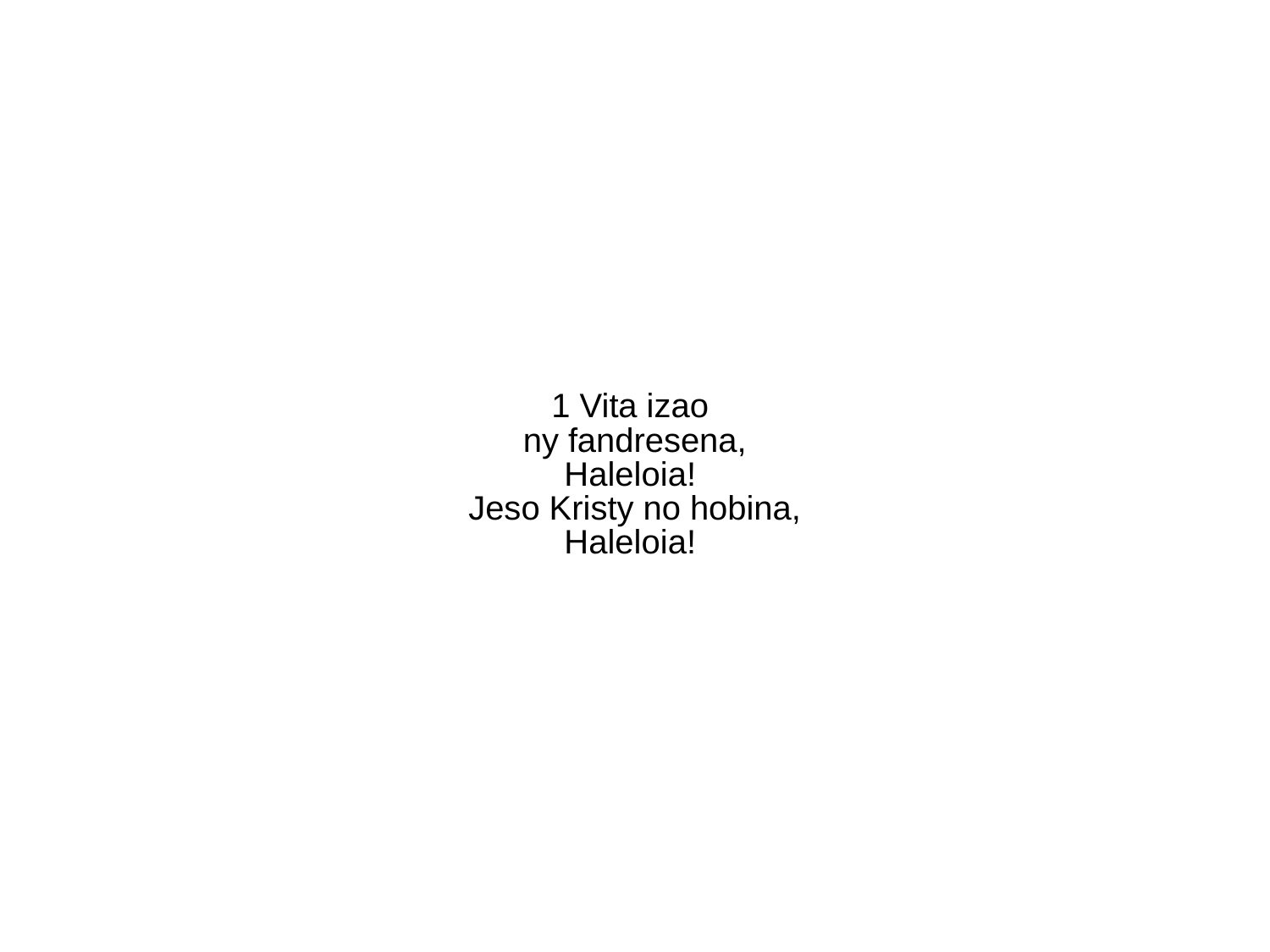

1 Vita izao
ny fandresena,
Haleloia!
Jeso Kristy no hobina,
Haleloia!